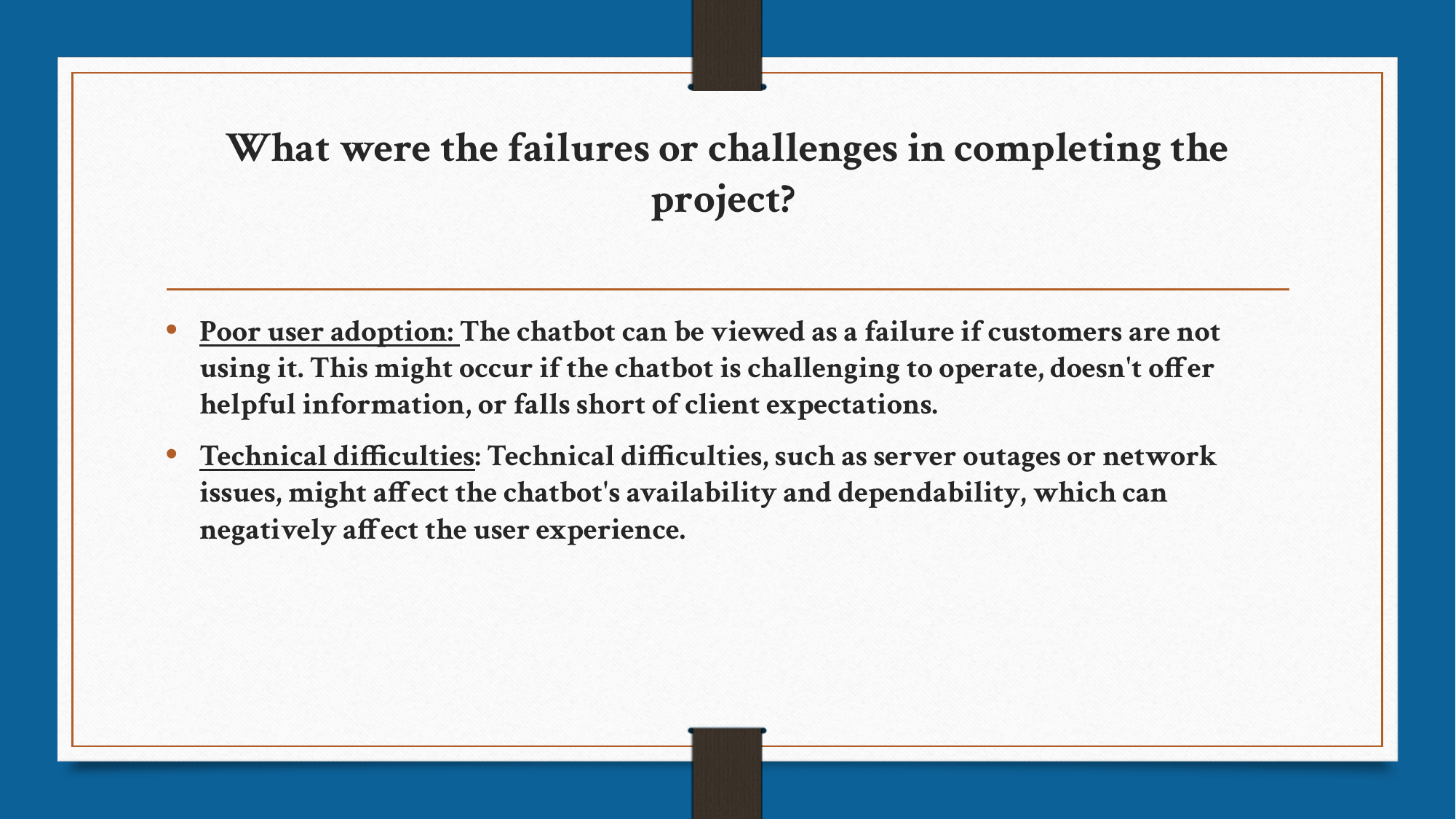

# What were the failures or challenges in completing the project?
Poor user adoption: The chatbot can be viewed as a failure if customers are not using it. This might occur if the chatbot is challenging to operate, doesn't offer helpful information, or falls short of client expectations.
Technical difficulties: Technical difficulties, such as server outages or network issues, might affect the chatbot's availability and dependability, which can negatively affect the user experience.